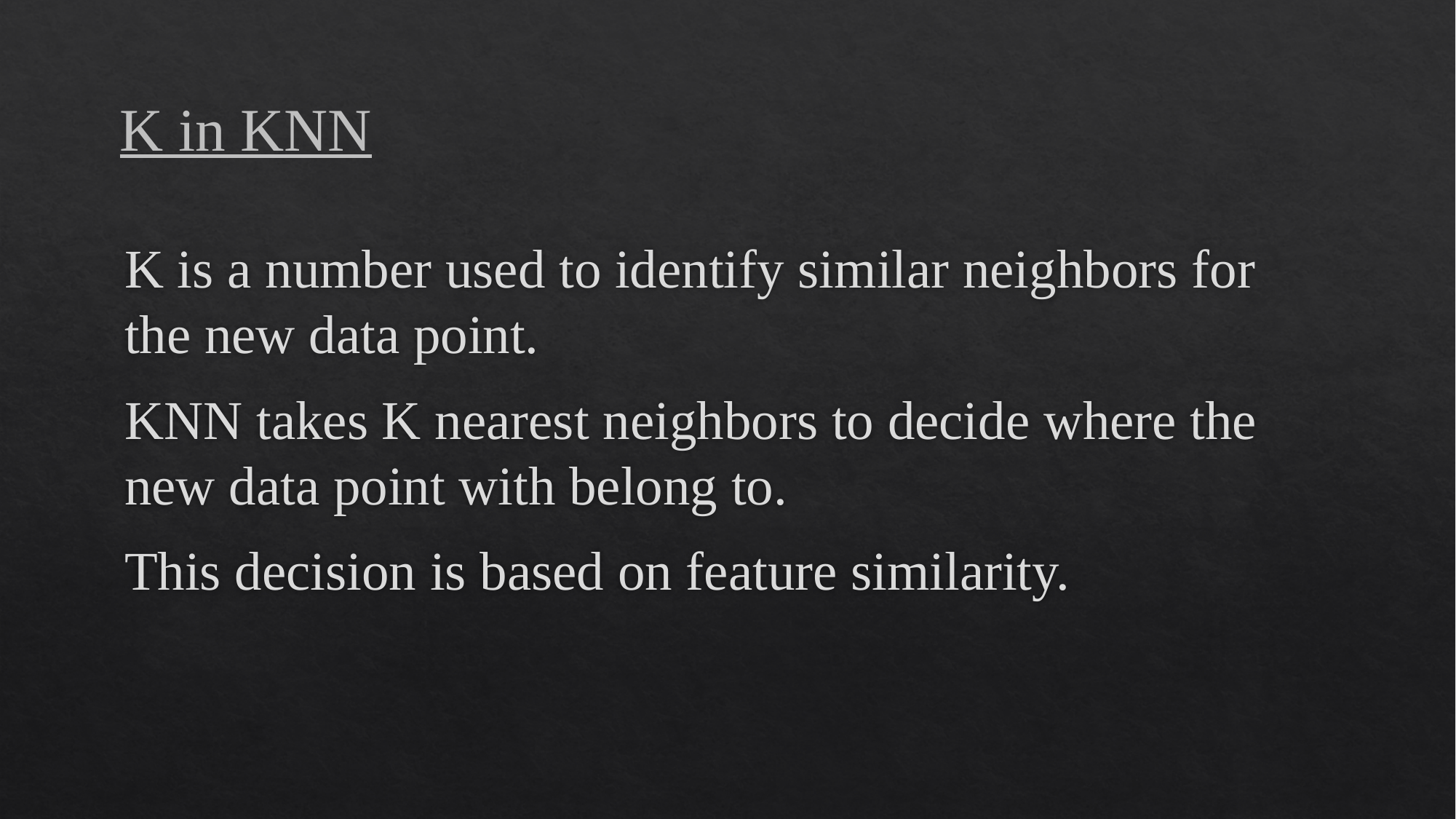

K in KNN
K is a number used to identify similar neighbors for the new data point.
KNN takes K nearest neighbors to decide where the new data point with belong to.
This decision is based on feature similarity.